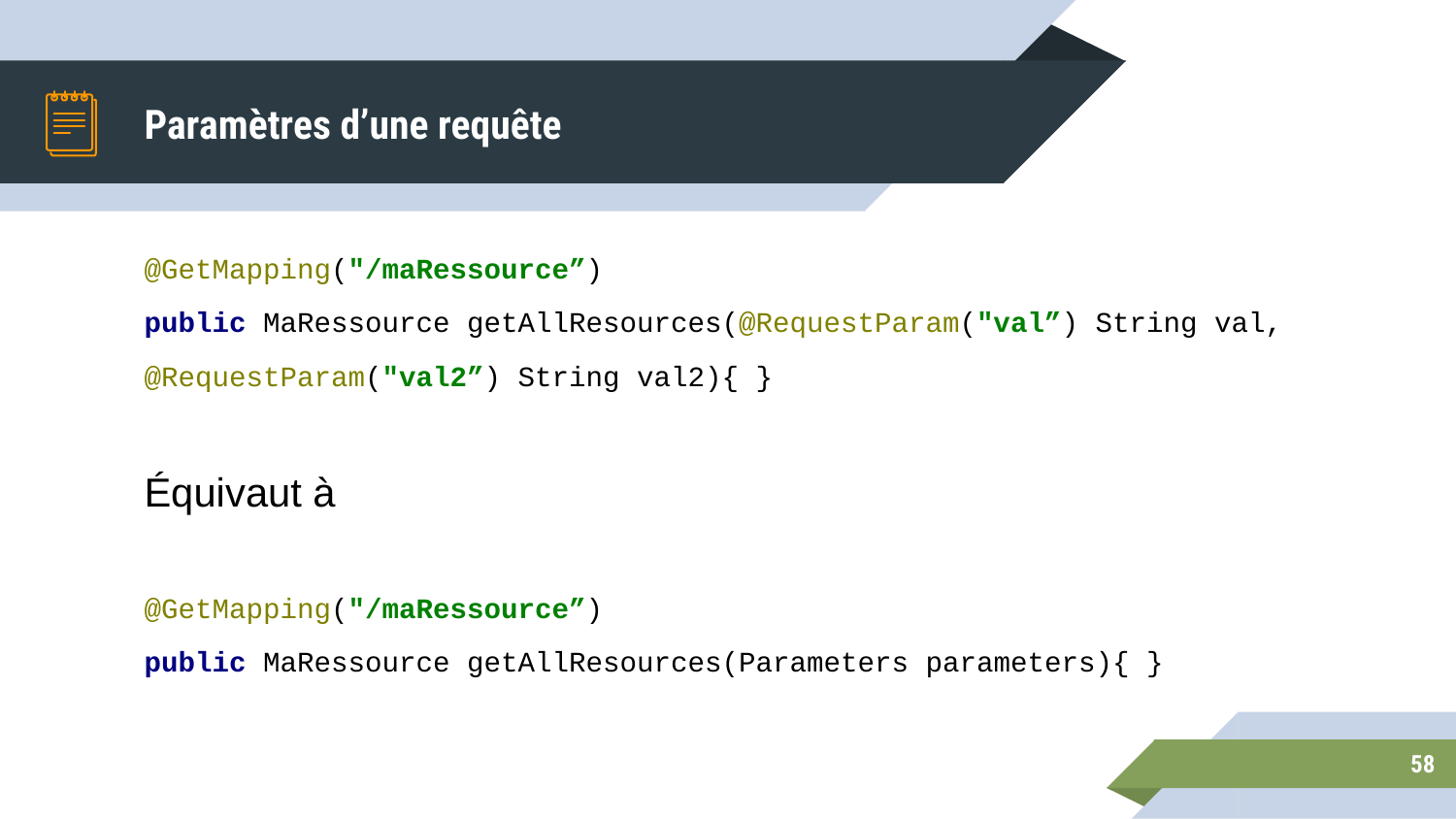

# Paramètres d’une requête

@GetMapping("/maRessource”)
public MaRessource getAllResources(@RequestParam("val”) String val,
@RequestParam("val2”) String val2){ }

Équivaut à

@GetMapping("/maRessource”)
public MaRessource getAllResources(Parameters parameters){ }

58